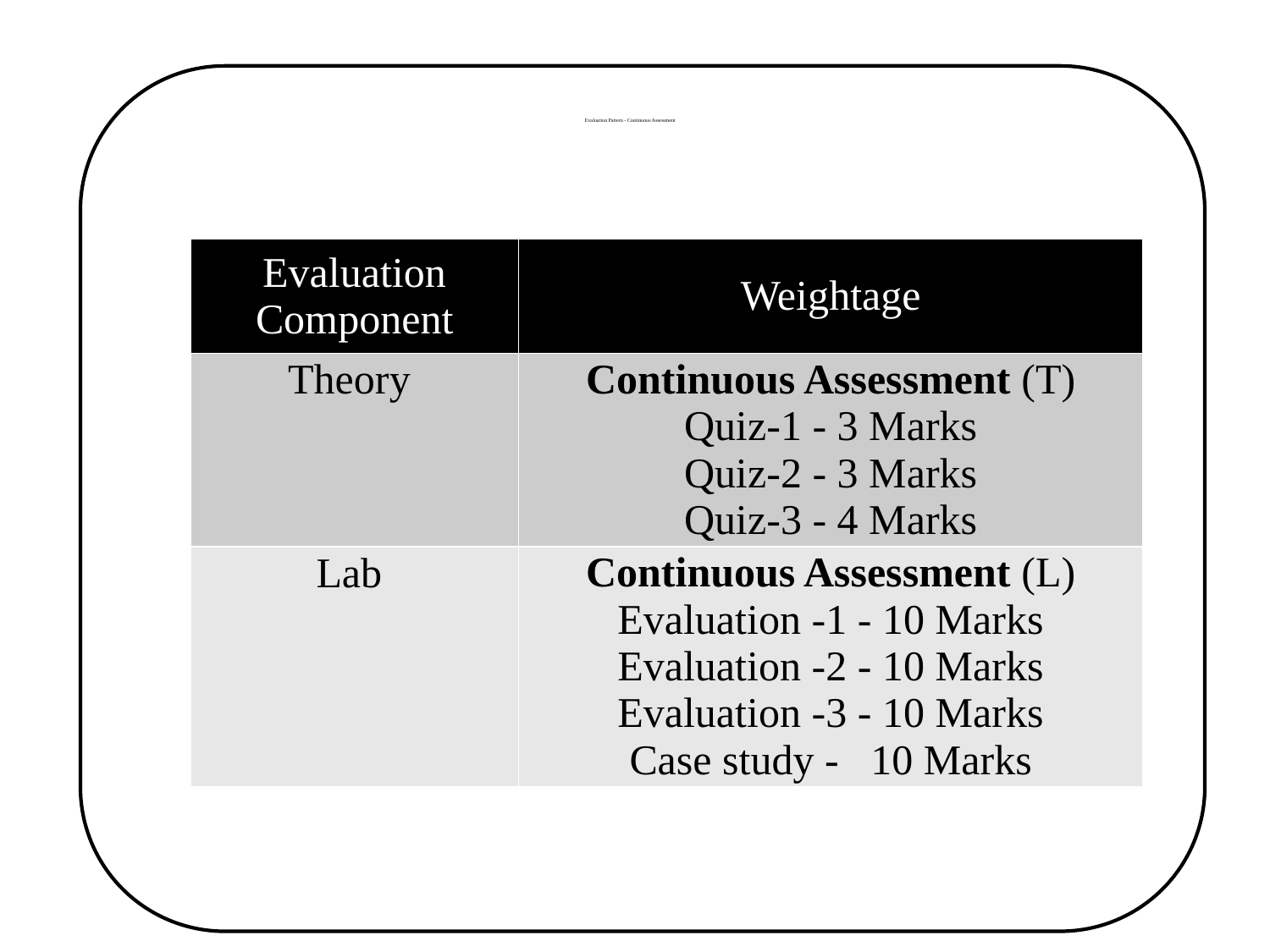

# Evaluation Pattern - Continuous Assessment
| Evaluation Component | Weightage |
| --- | --- |
| Theory | Continuous Assessment (T)​ Quiz-1 - 3 Marks​ Quiz-2 - 3 Marks​ Quiz-3 - 4 Marks​ |
| Lab | Continuous Assessment (L)​ Evaluation -1 - 10 Marks​ Evaluation -2 - 10 Marks​ Evaluation -3 - 10 Marks​ Case study - 10 Marks​ |